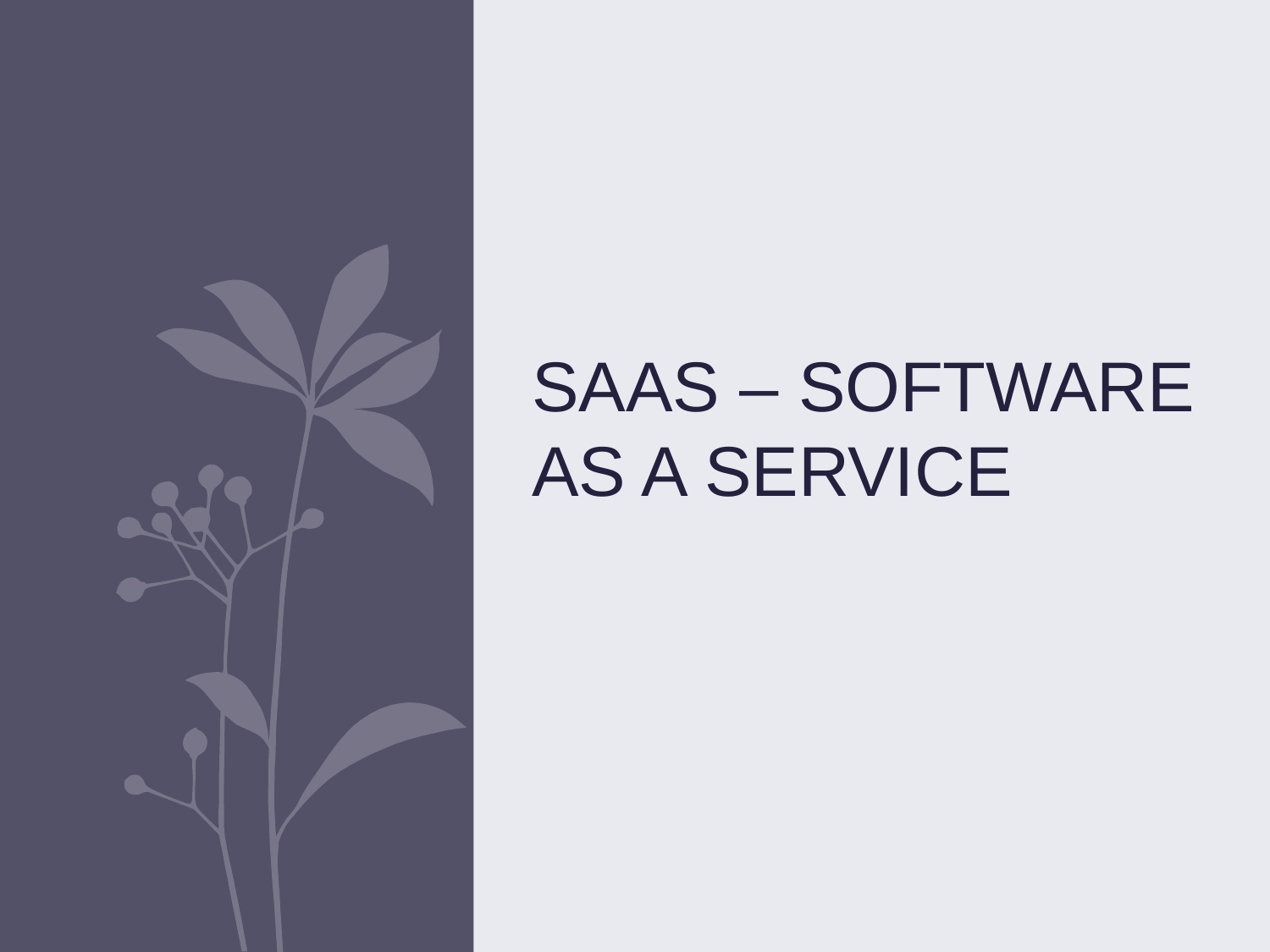

# SaaS – Software as a Service